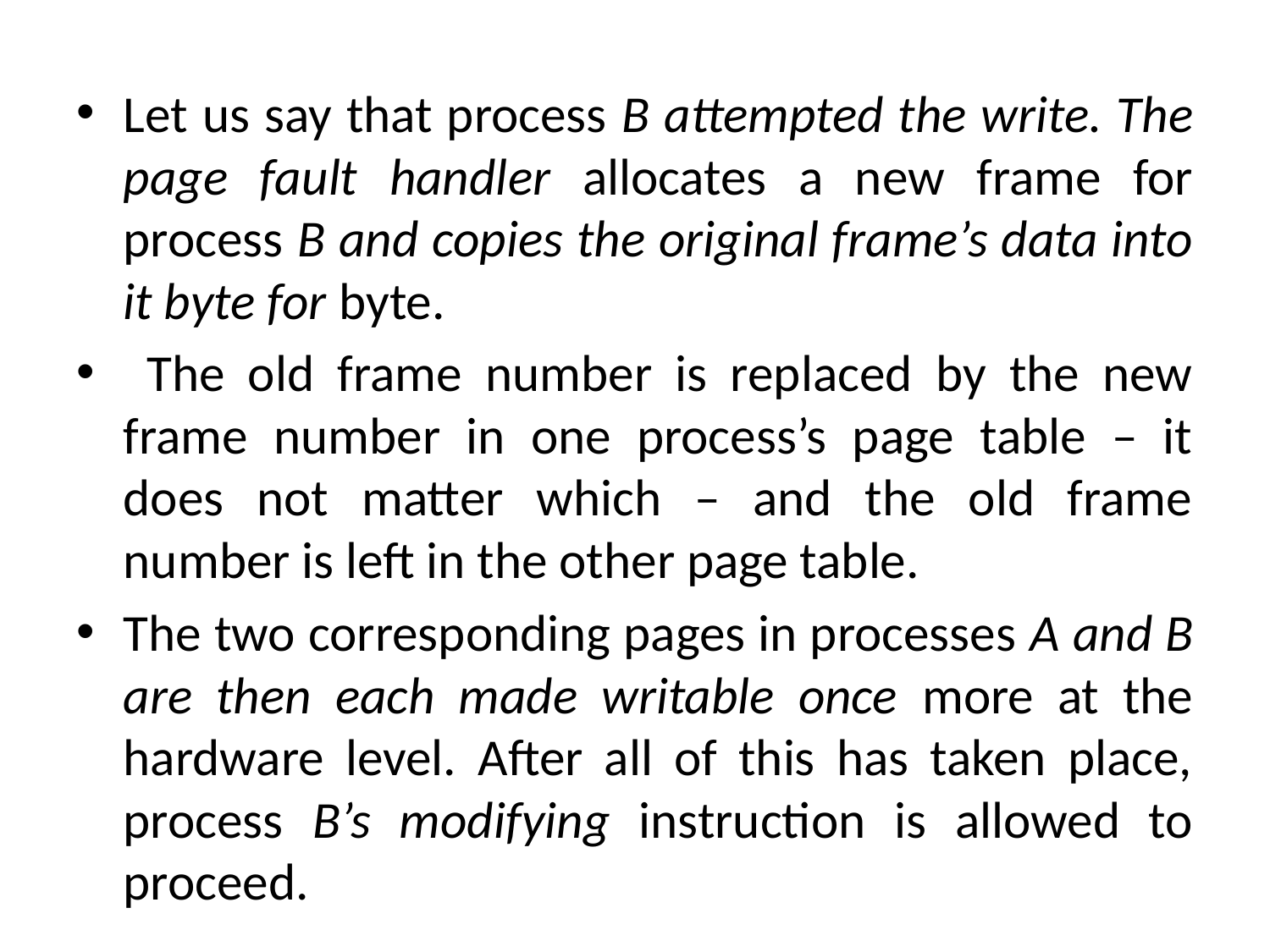

Let us say that process B attempted the write. The page fault handler allocates a new frame for process B and copies the original frame’s data into it byte for byte.
 The old frame number is replaced by the new frame number in one process’s page table – it does not matter which – and the old frame number is left in the other page table.
The two corresponding pages in processes A and B are then each made writable once more at the hardware level. After all of this has taken place, process B’s modifying instruction is allowed to proceed.